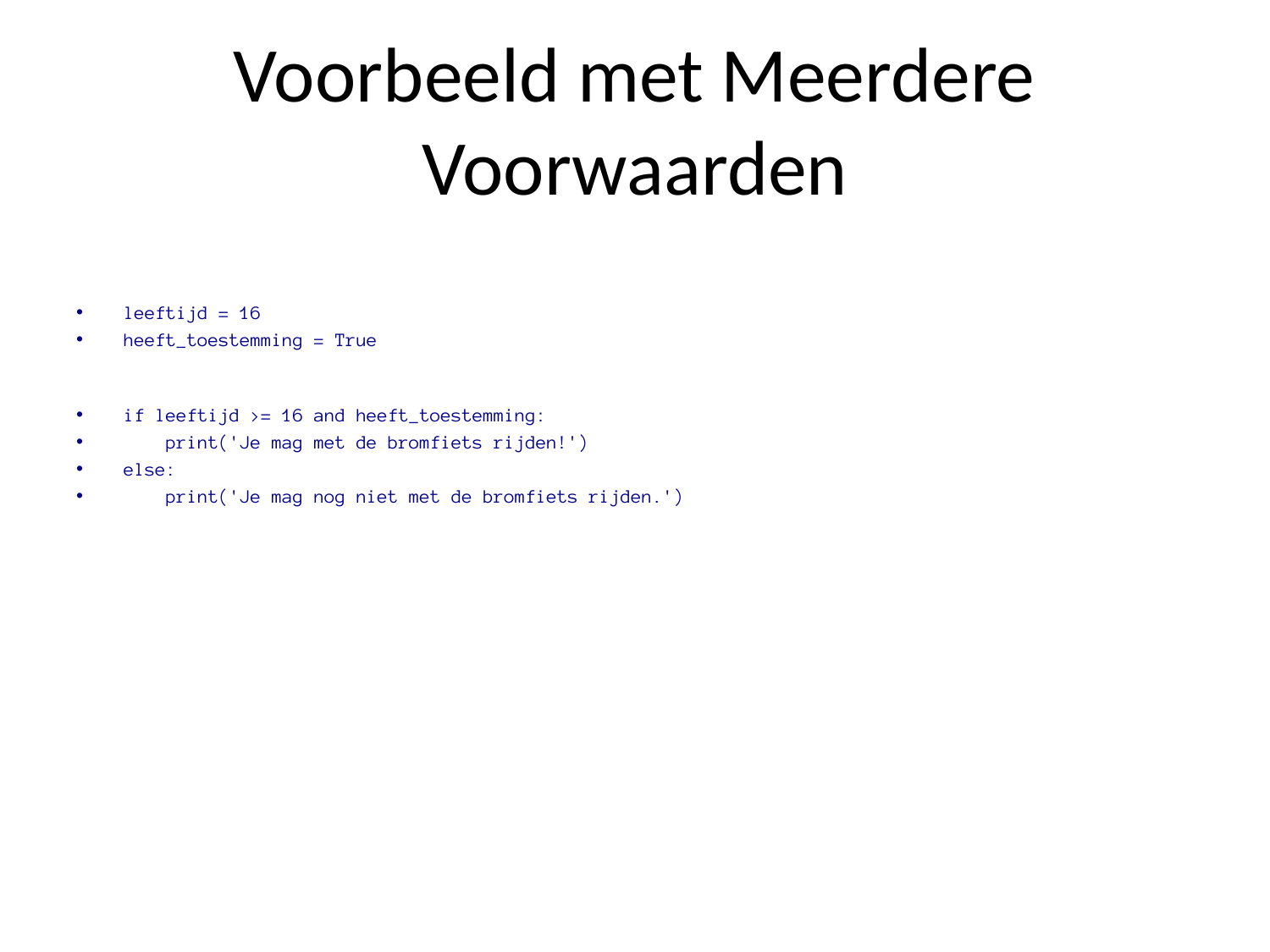

# Voorbeeld met Meerdere Voorwaarden

leeftijd = 16
heeft_toestemming = True

if leeftijd >= 16 and heeft_toestemming:
    print('Je mag met de bromfiets rijden!')
else:
    print('Je mag nog niet met de bromfiets rijden.')